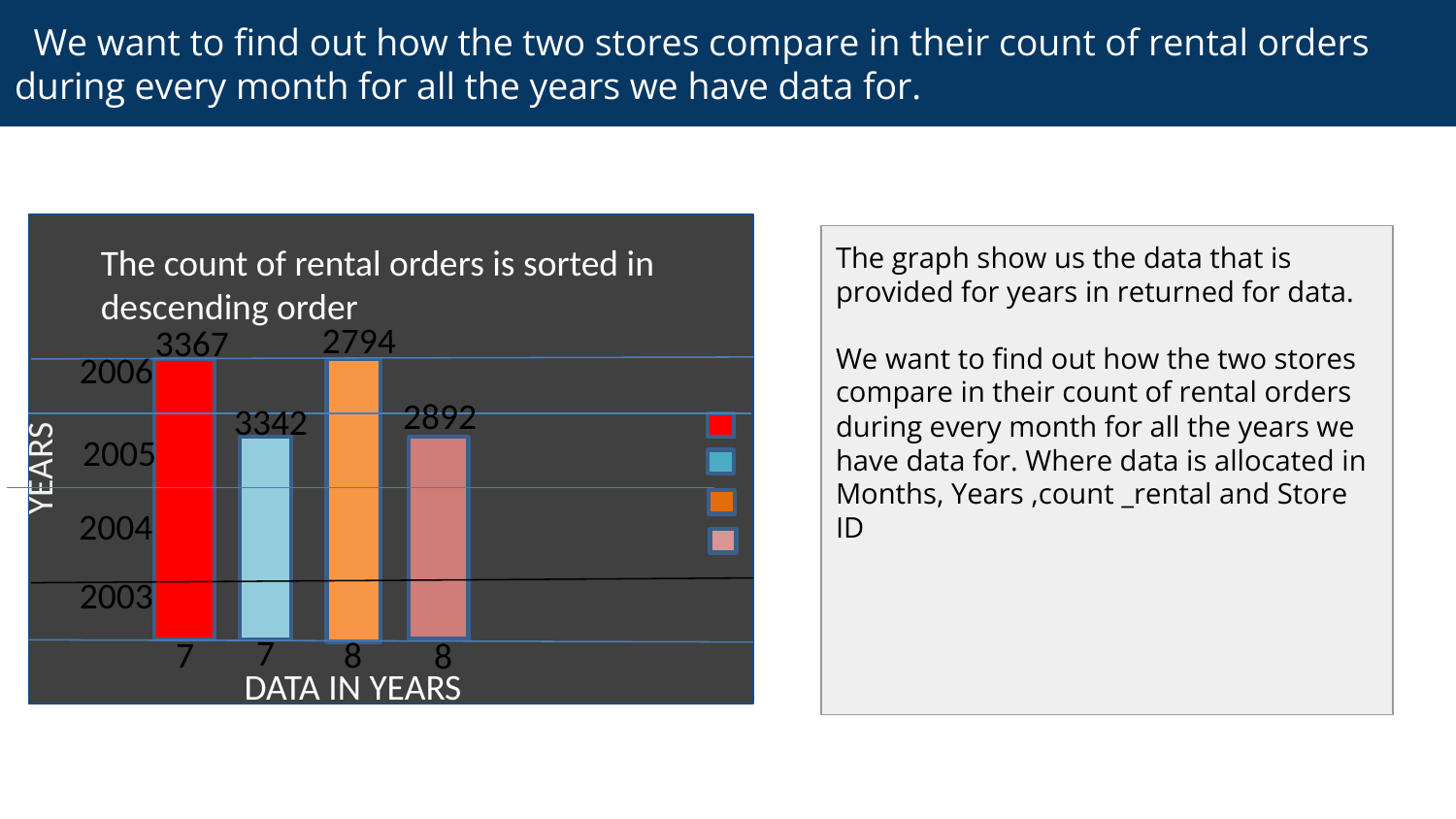

# We want to find out how the two stores compare in their count of rental orders during every month for all the years we have data for.

The graph show us the data that is provided for years in returned for data.
We want to find out how the two stores compare in their count of rental orders during every month for all the years we have data for. Where data is allocated in Months, Years ,count _rental and Store ID
The count of rental orders is sorted in descending order

2794
3367
2006
 YEARS

2892
3342

2005

2004

2003
7
7
8
8
DATA IN YEARS